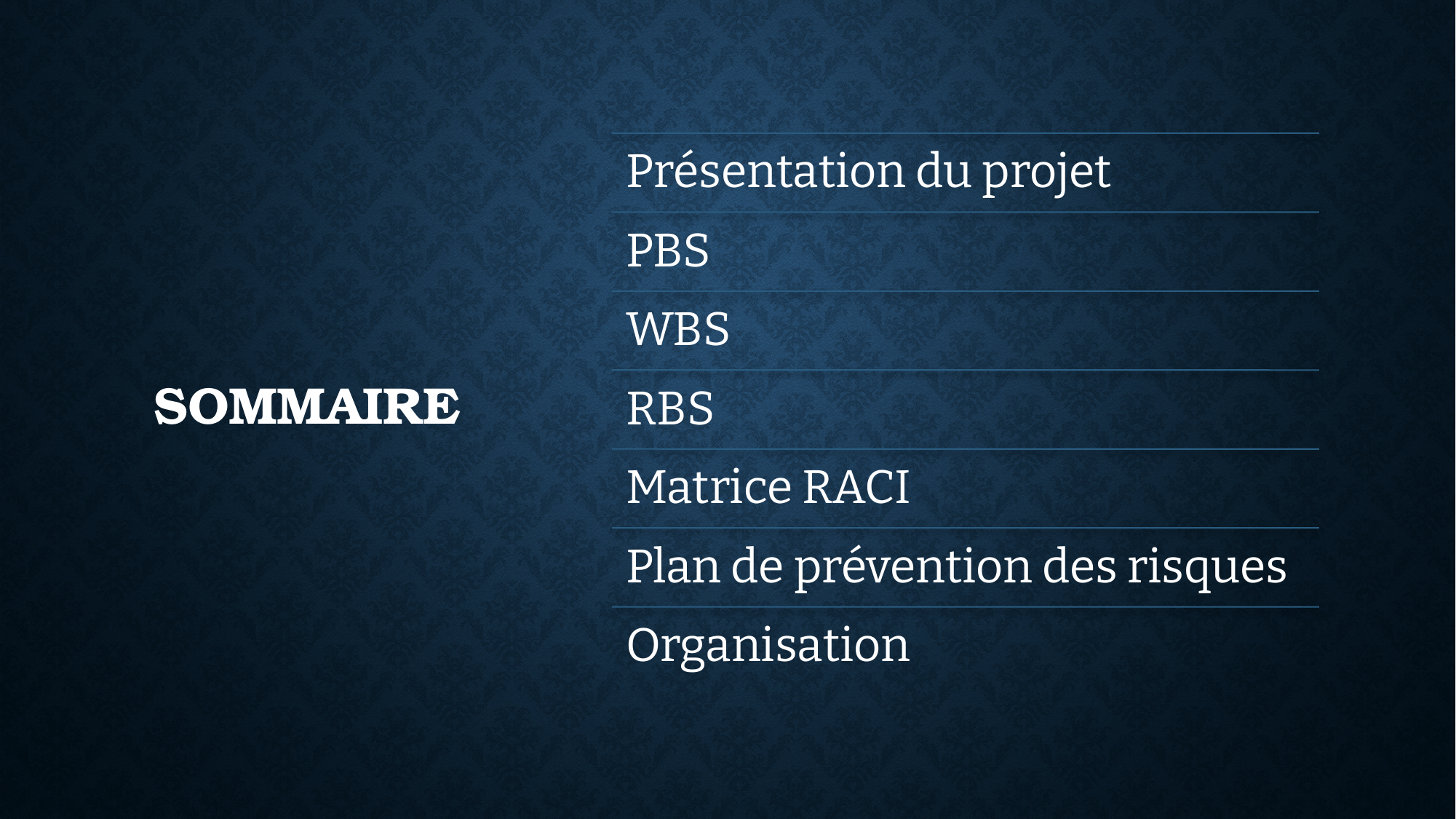

# Sommaire
Présentation du projet
PBS
WBS
RBS
Matrice RACI
Plan de prévention des risques
Organisation